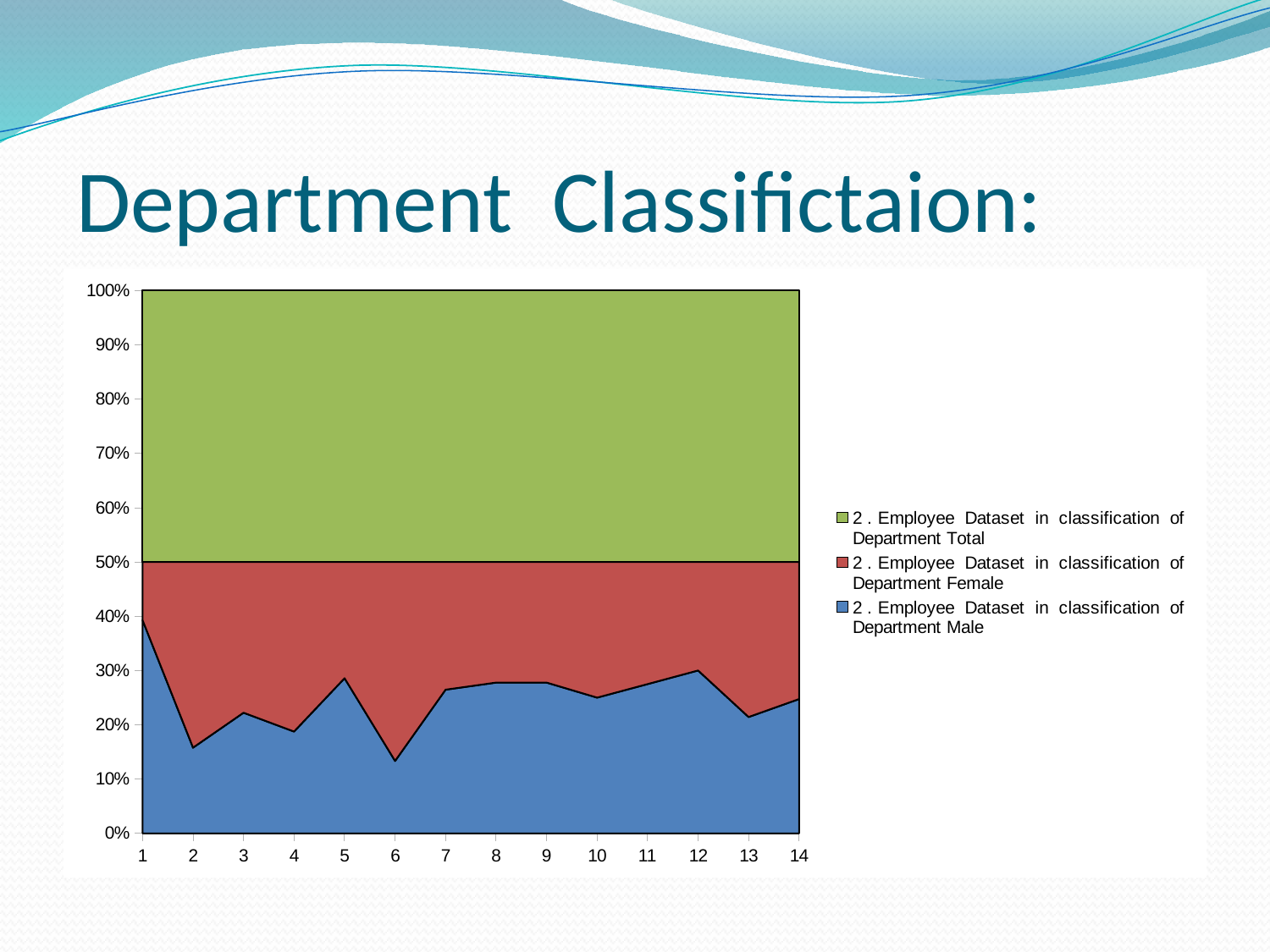

# Department  Classifictaion:

### Chart

| Category |  |  |  |
|---|---|---|---|